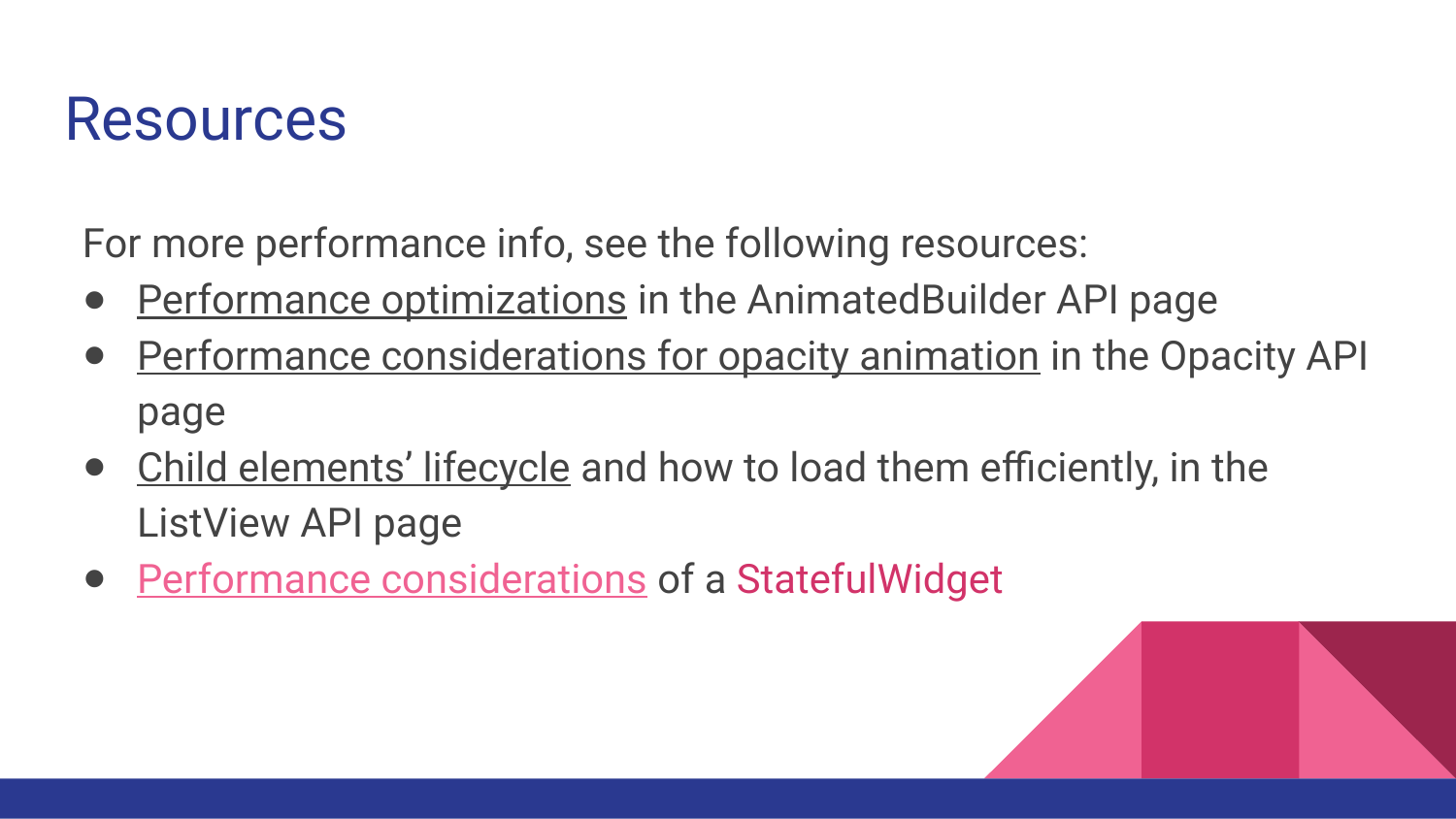

# Resources
For more performance info, see the following resources:
Performance optimizations in the AnimatedBuilder API page
Performance considerations for opacity animation in the Opacity API page
Child elements’ lifecycle and how to load them efficiently, in the ListView API page
Performance considerations of a StatefulWidget